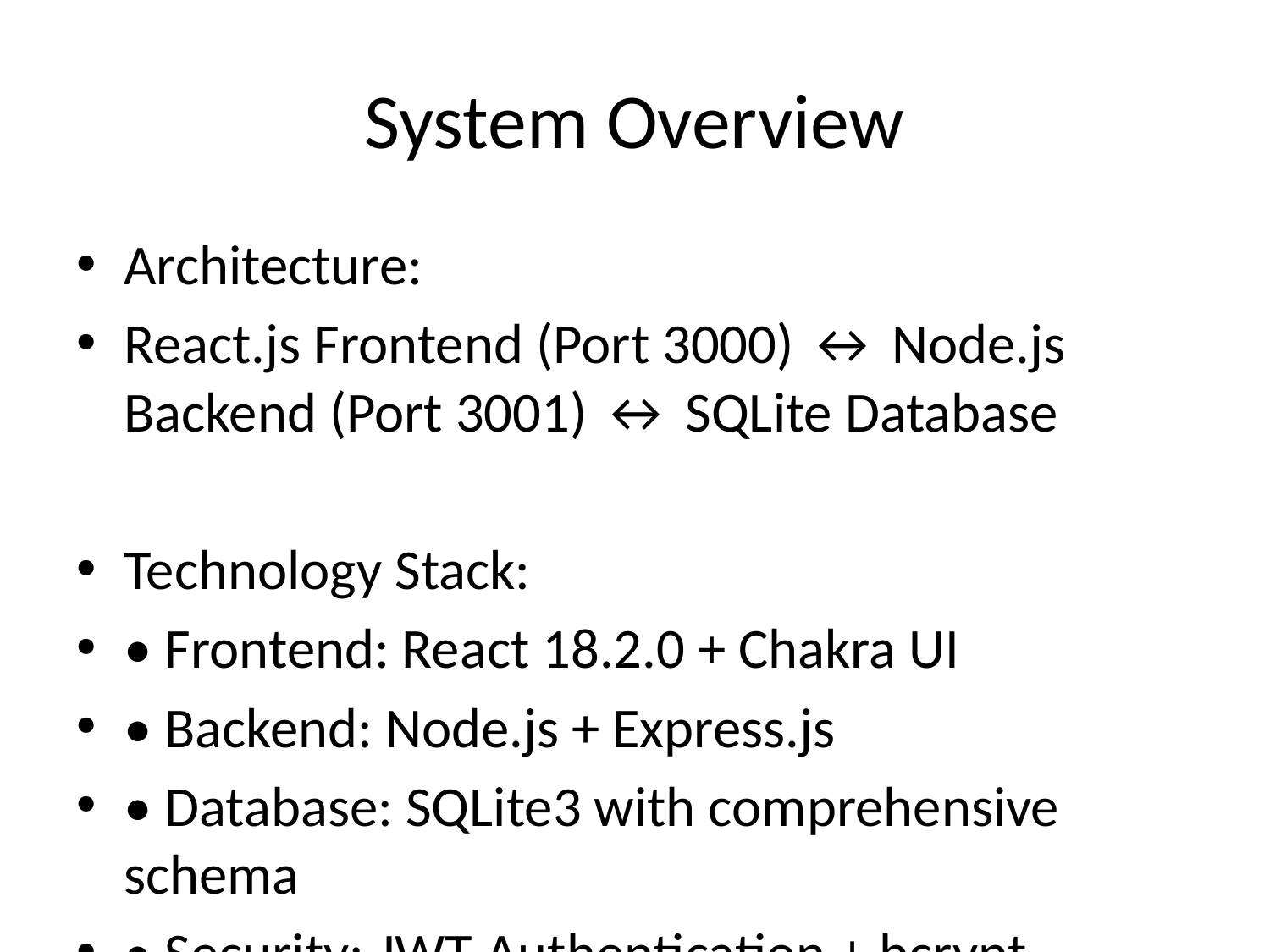

# System Overview
Architecture:
React.js Frontend (Port 3000) ↔ Node.js Backend (Port 3001) ↔ SQLite Database

Technology Stack:
• Frontend: React 18.2.0 + Chakra UI
• Backend: Node.js + Express.js
• Database: SQLite3 with comprehensive schema
• Security: JWT Authentication + bcrypt
• Design: Professional healthcare color palette